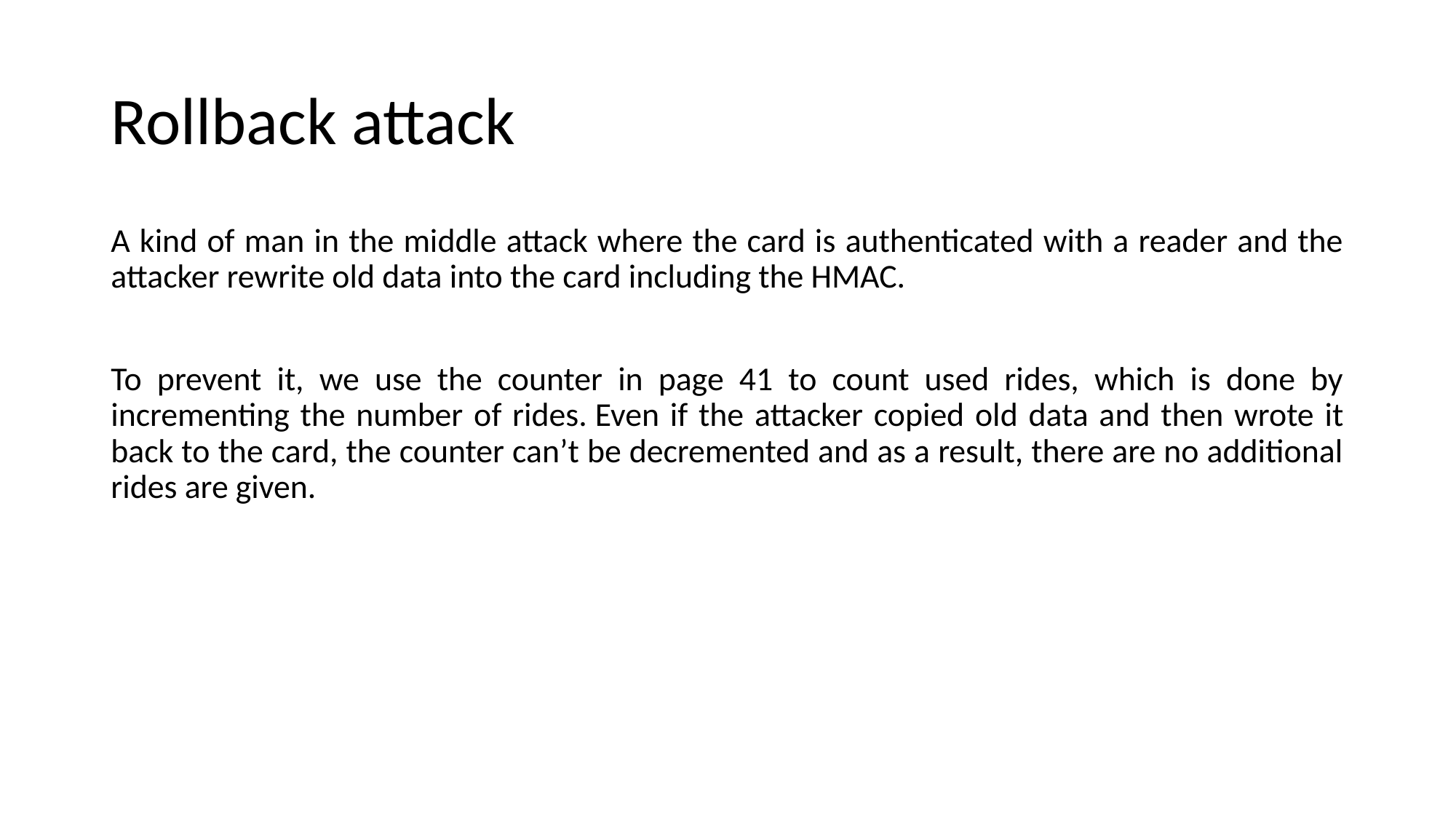

# Rollback attack
A kind of man in the middle attack where the card is authenticated with a reader and the attacker rewrite old data into the card including the HMAC.

To prevent it, we use the counter in page 41 to count used rides, which is done by incrementing the number of rides. Even if the attacker copied old data and then wrote it back to the card, the counter can’t be decremented and as a result, there are no additional rides are given.